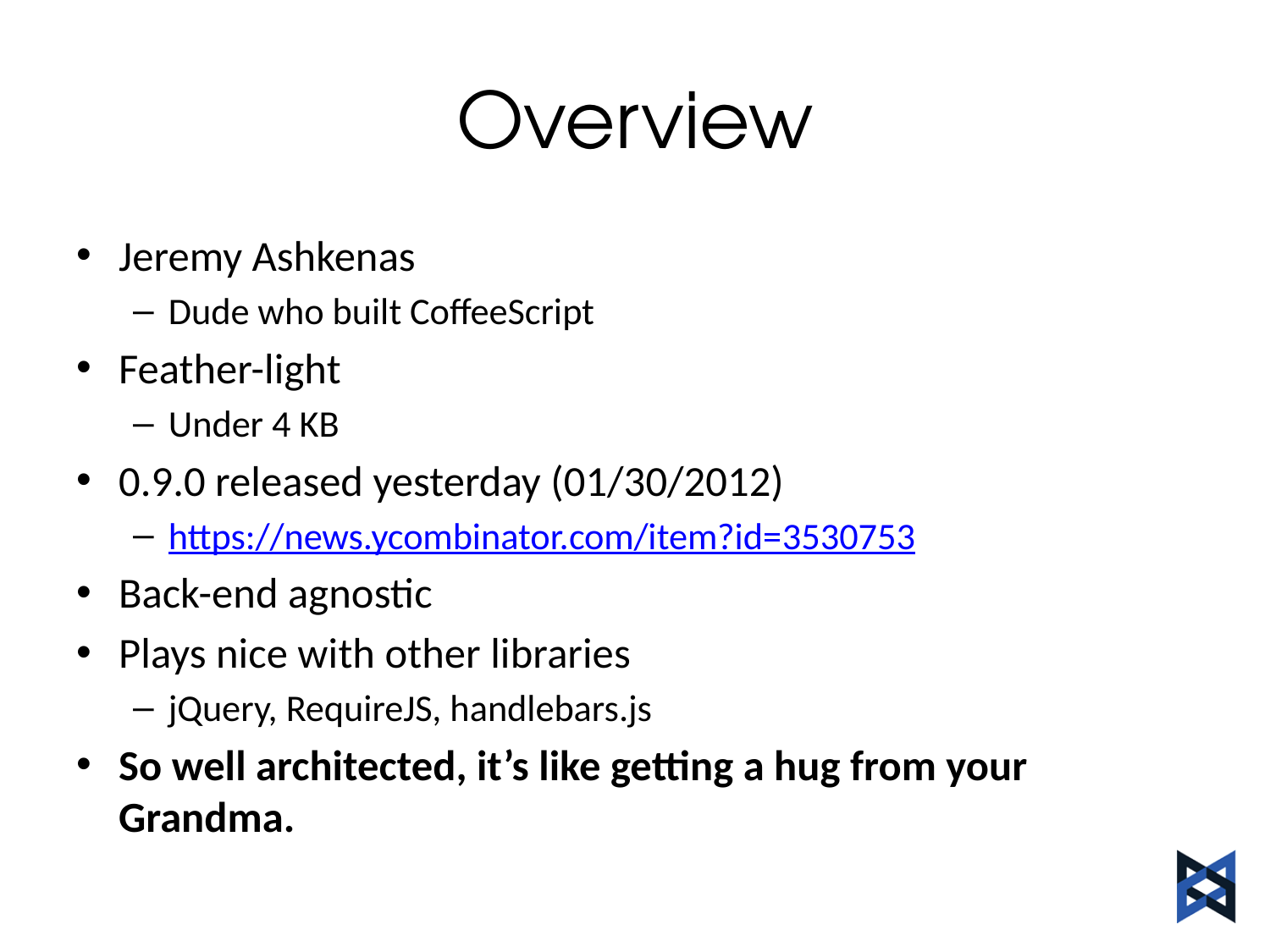

# Overview
Jeremy Ashkenas
Dude who built CoffeeScript
Feather-light
Under 4 KB
0.9.0 released yesterday (01/30/2012)
https://news.ycombinator.com/item?id=3530753
Back-end agnostic
Plays nice with other libraries
jQuery, RequireJS, handlebars.js
So well architected, it’s like getting a hug from your Grandma.